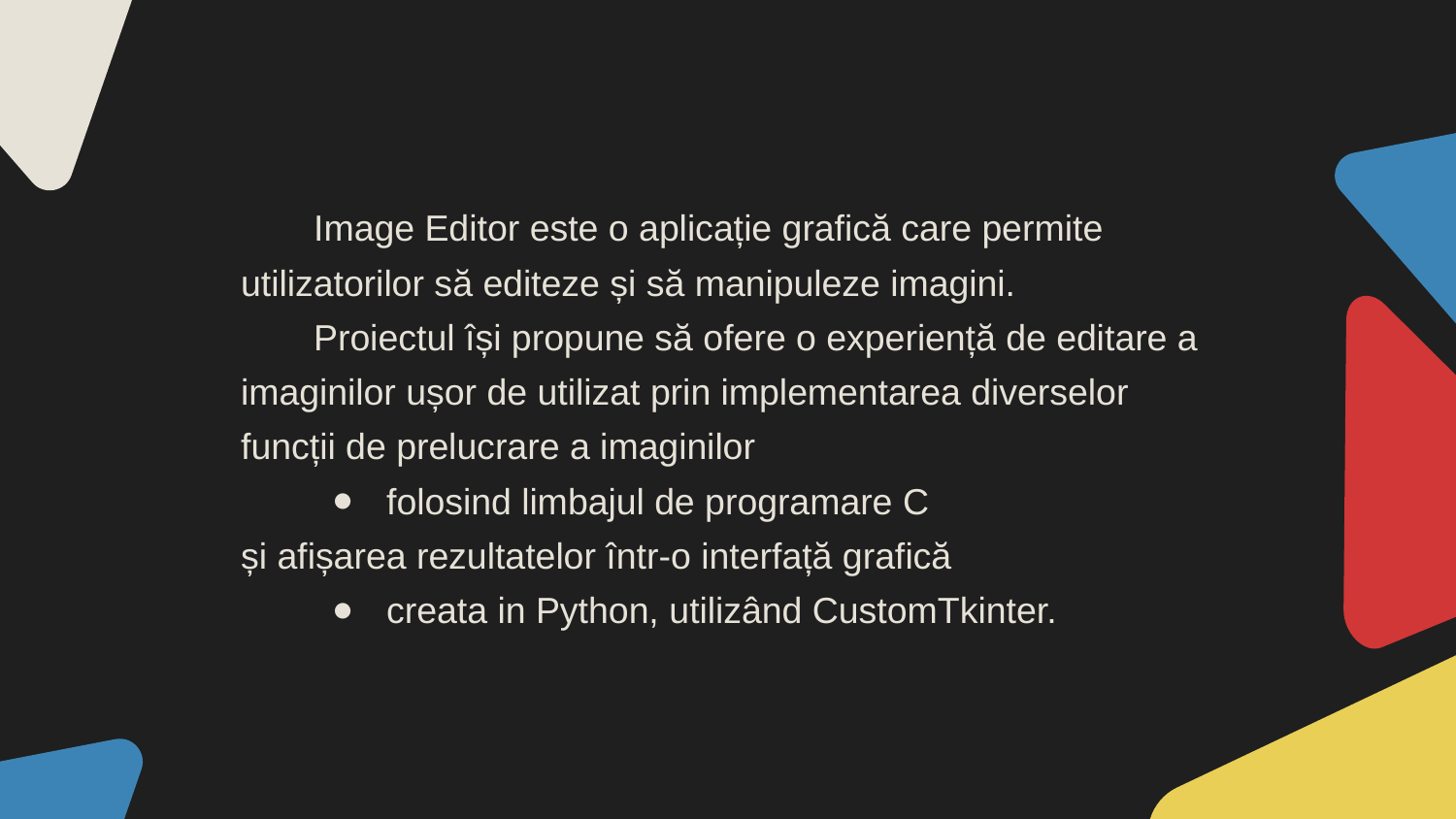

Image Editor este o aplicație grafică care permite utilizatorilor să editeze și să manipuleze imagini.
Proiectul își propune să ofere o experiență de editare a imaginilor ușor de utilizat prin implementarea diverselor funcții de prelucrare a imaginilor
folosind limbajul de programare C
și afișarea rezultatelor într-o interfață grafică
creata in Python, utilizând CustomTkinter.